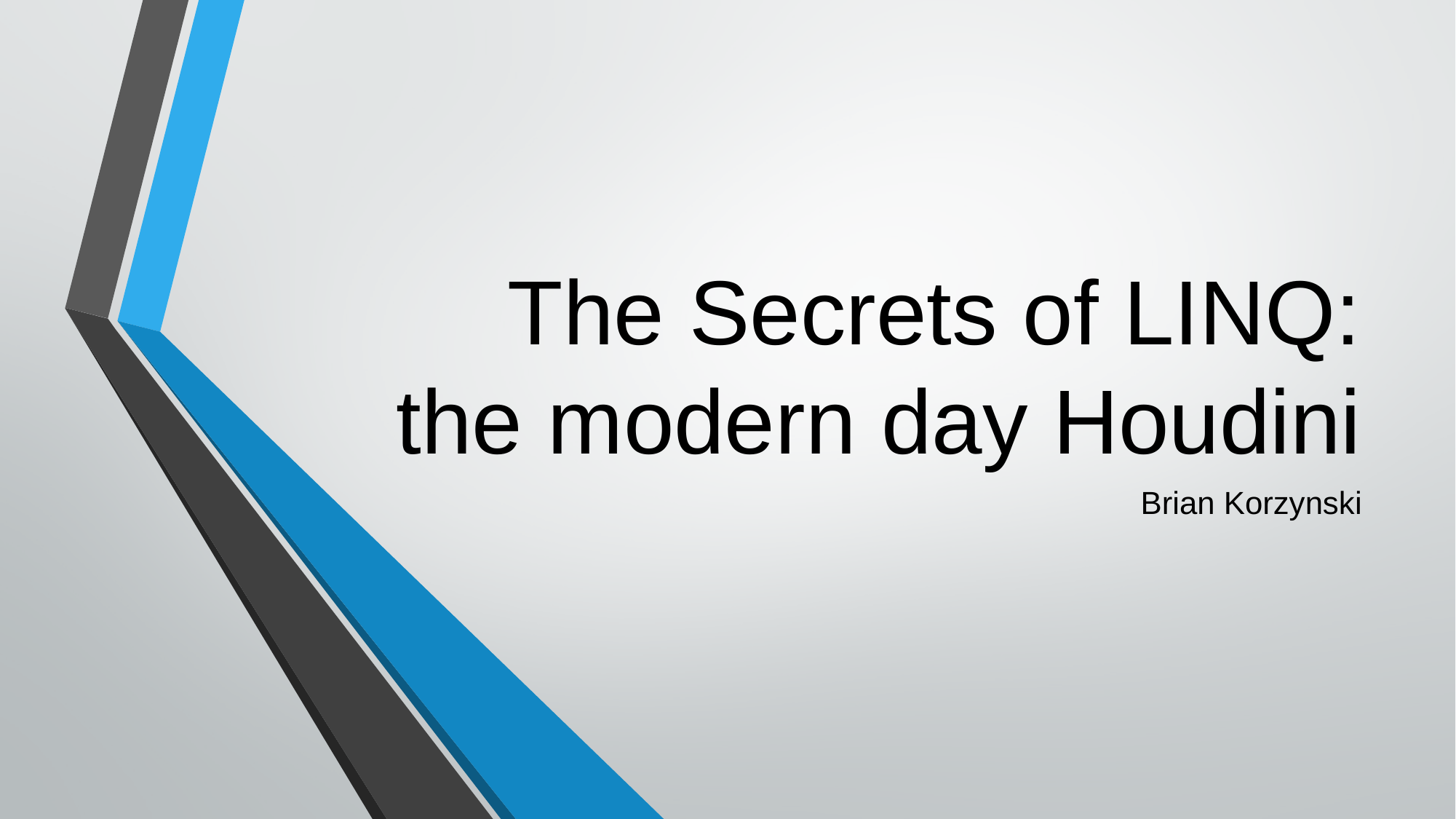

# The Secrets of LINQ: the modern day Houdini
Brian Korzynski